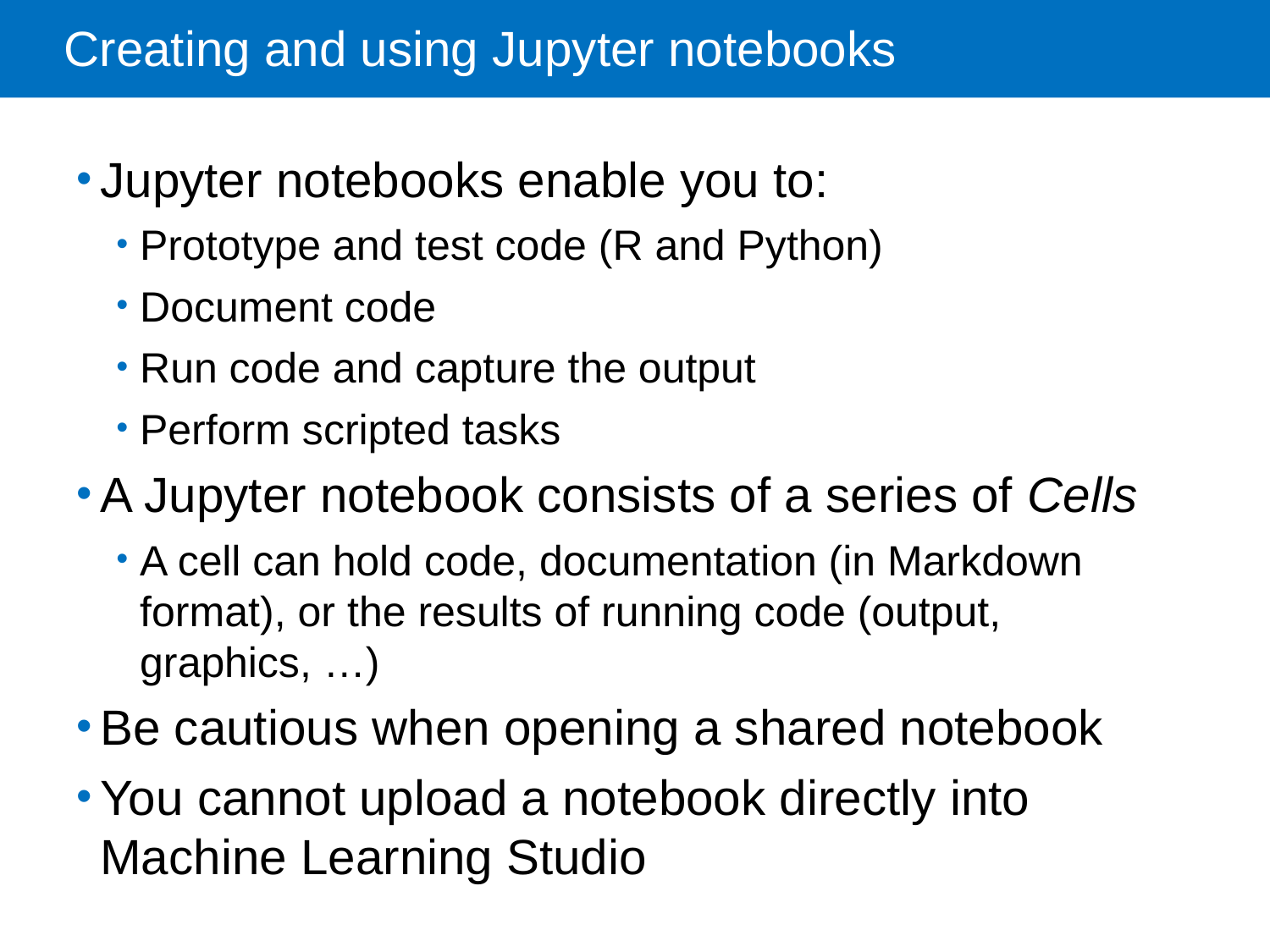

# Creating and using Jupyter notebooks
Jupyter notebooks enable you to:
Prototype and test code (R and Python)
Document code
Run code and capture the output
Perform scripted tasks
A Jupyter notebook consists of a series of Cells
A cell can hold code, documentation (in Markdown format), or the results of running code (output, graphics, …)
Be cautious when opening a shared notebook
You cannot upload a notebook directly into Machine Learning Studio